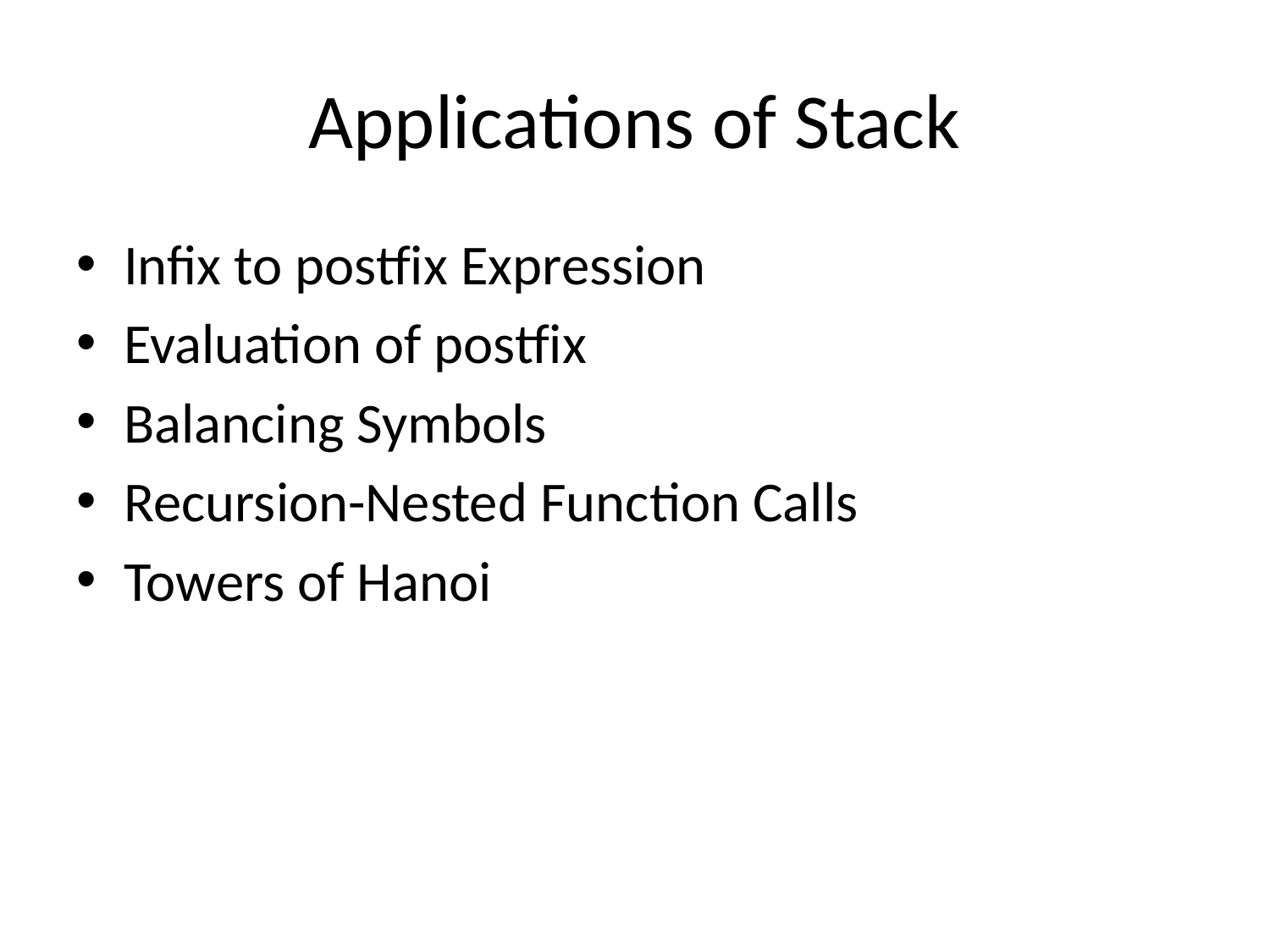

# Applications of Stack
Infix to postfix Expression
Evaluation of postfix
Balancing Symbols
Recursion-Nested Function Calls
Towers of Hanoi